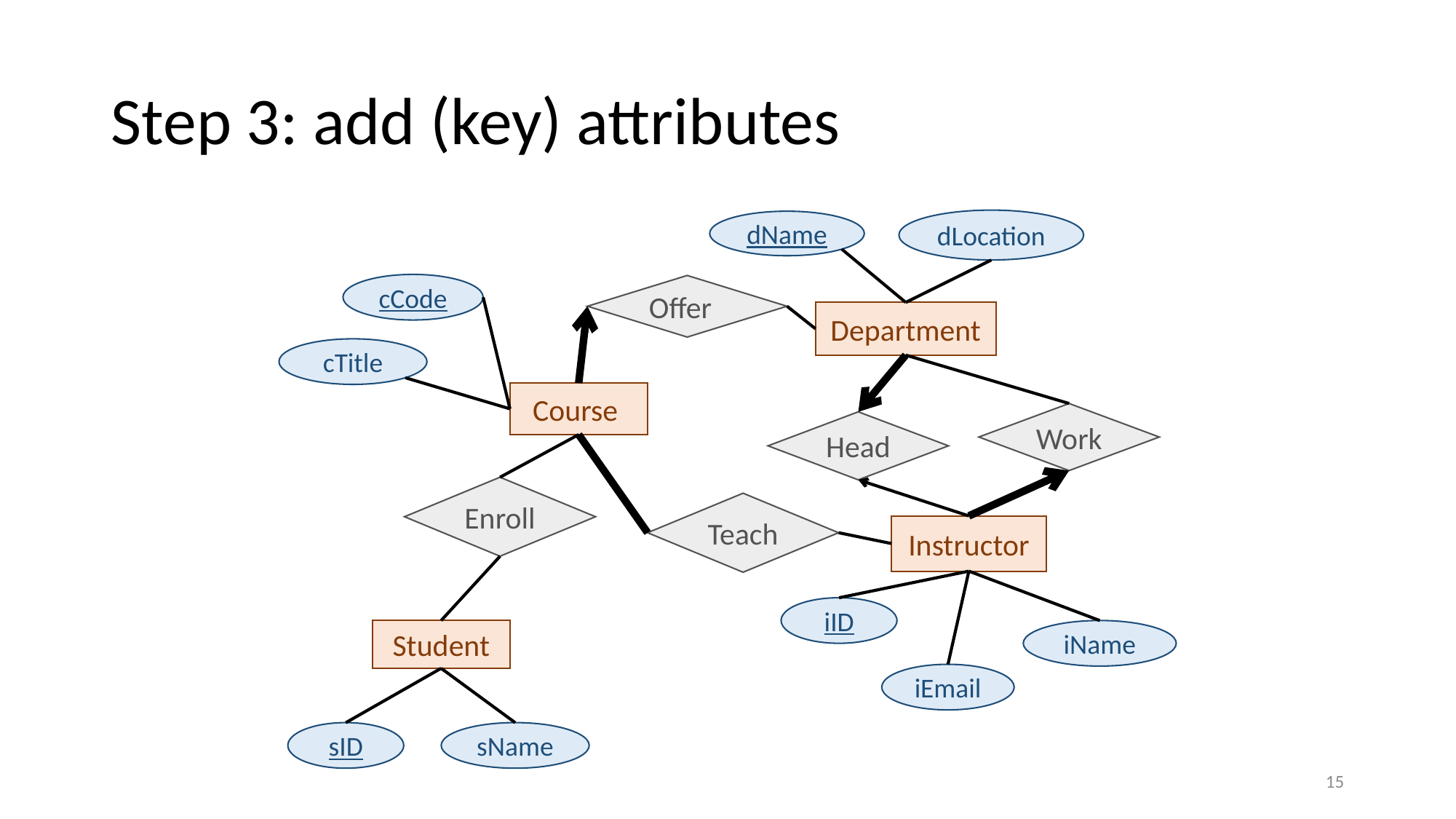

# Step 3: add (key) attributes
dLocation
dName
cCode
Offer
Department
Instructor
cTitle
Course
Work
Head
Enroll
iID
Student
iName
iEmail
sID
sName
Teach

15